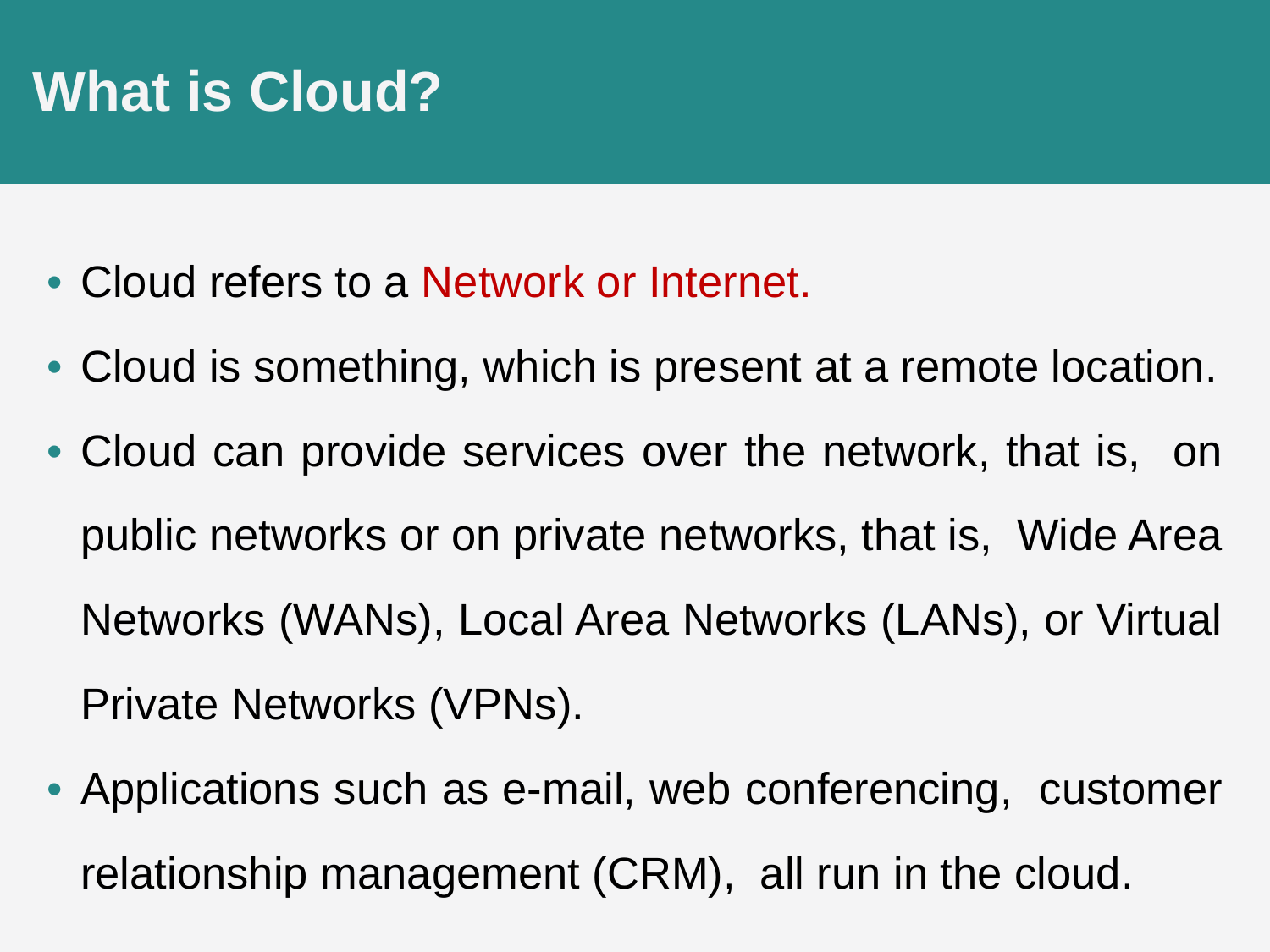

# What is Cloud?
Cloud refers to a Network or Internet.
Cloud is something, which is present at a remote location.
Cloud can provide services over the network, that is,  on public networks or on private networks, that is,  Wide Area Networks (WANs), Local Area Networks (LANs), or Virtual Private Networks (VPNs).
Applications such as e-mail, web conferencing,  customer relationship management (CRM),  all run in the cloud.